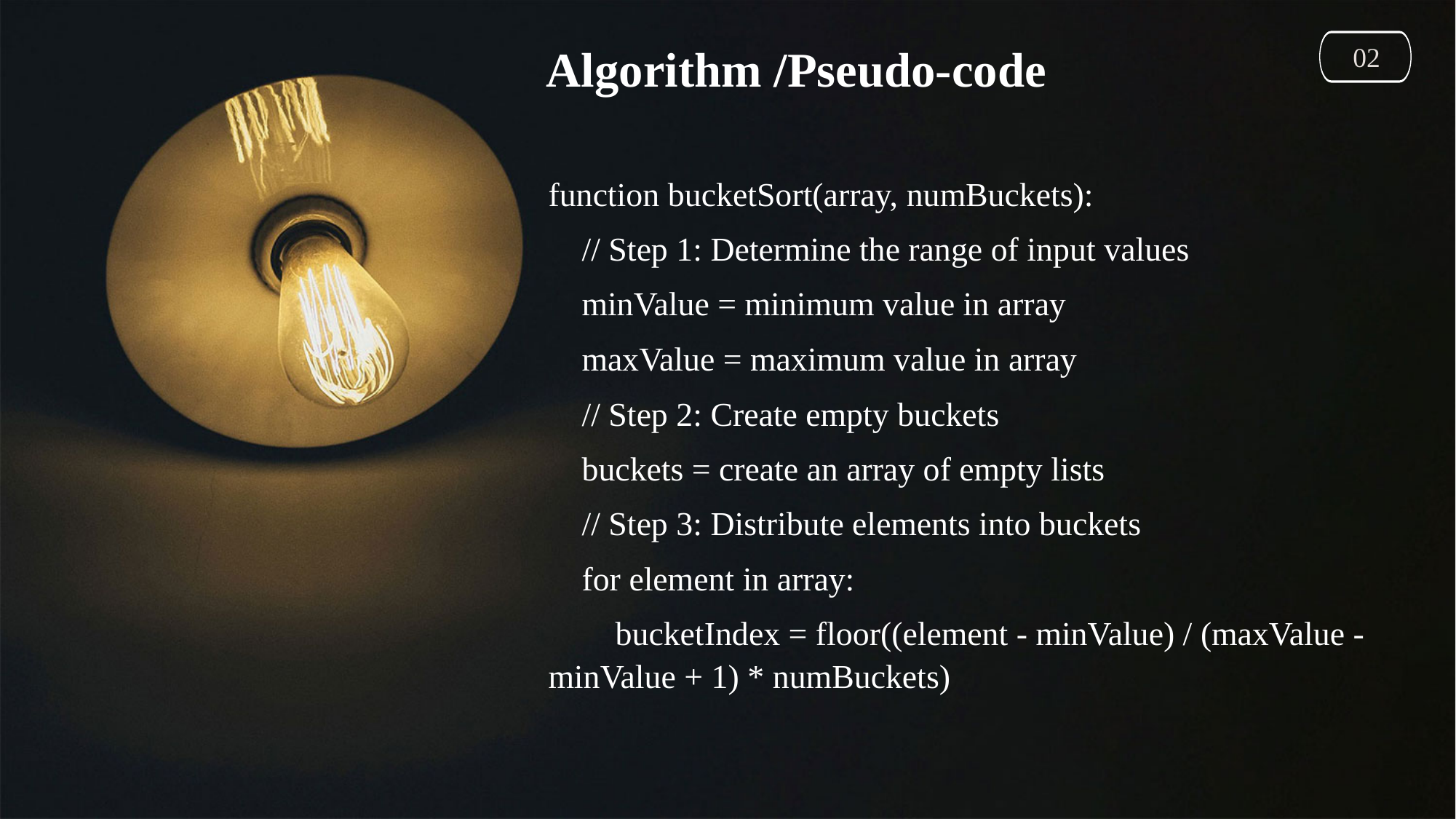

02
Algorithm /Pseudo-code
function bucketSort(array, numBuckets):
    // Step 1: Determine the range of input values
    minValue = minimum value in array
    maxValue = maximum value in array
    // Step 2: Create empty buckets
    buckets = create an array of empty lists
    // Step 3: Distribute elements into buckets
    for element in array:
        bucketIndex = floor((element - minValue) / (maxValue - minValue + 1) * numBuckets)